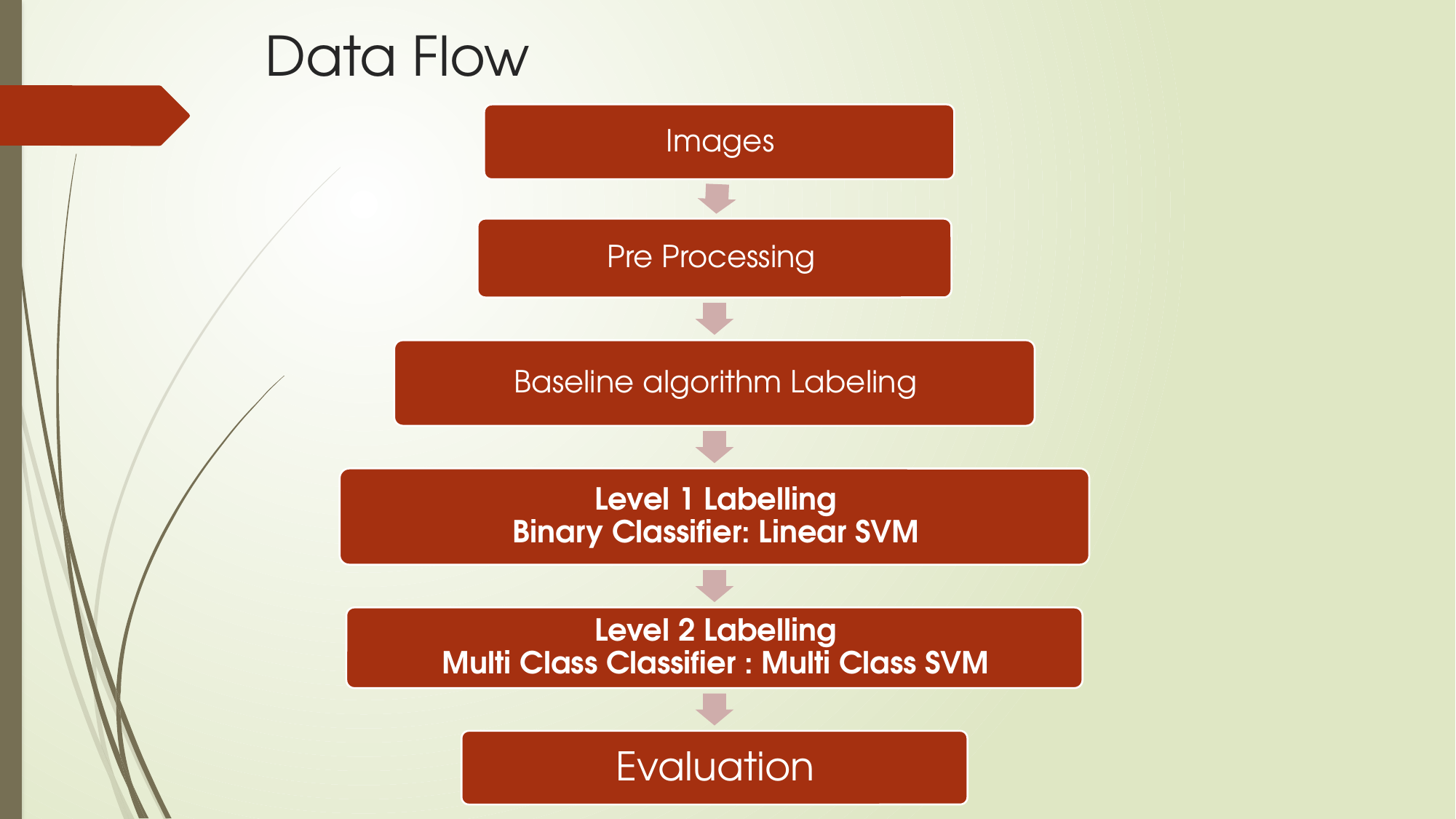

# Data Flow
Images

Pre Processing

Baseline algorithm Labeling

Level 1 Labelling
Binary Classifier: Linear SVM

Level 2 Labelling
Multi Class Classifier : Multi Class SVM

Evaluation